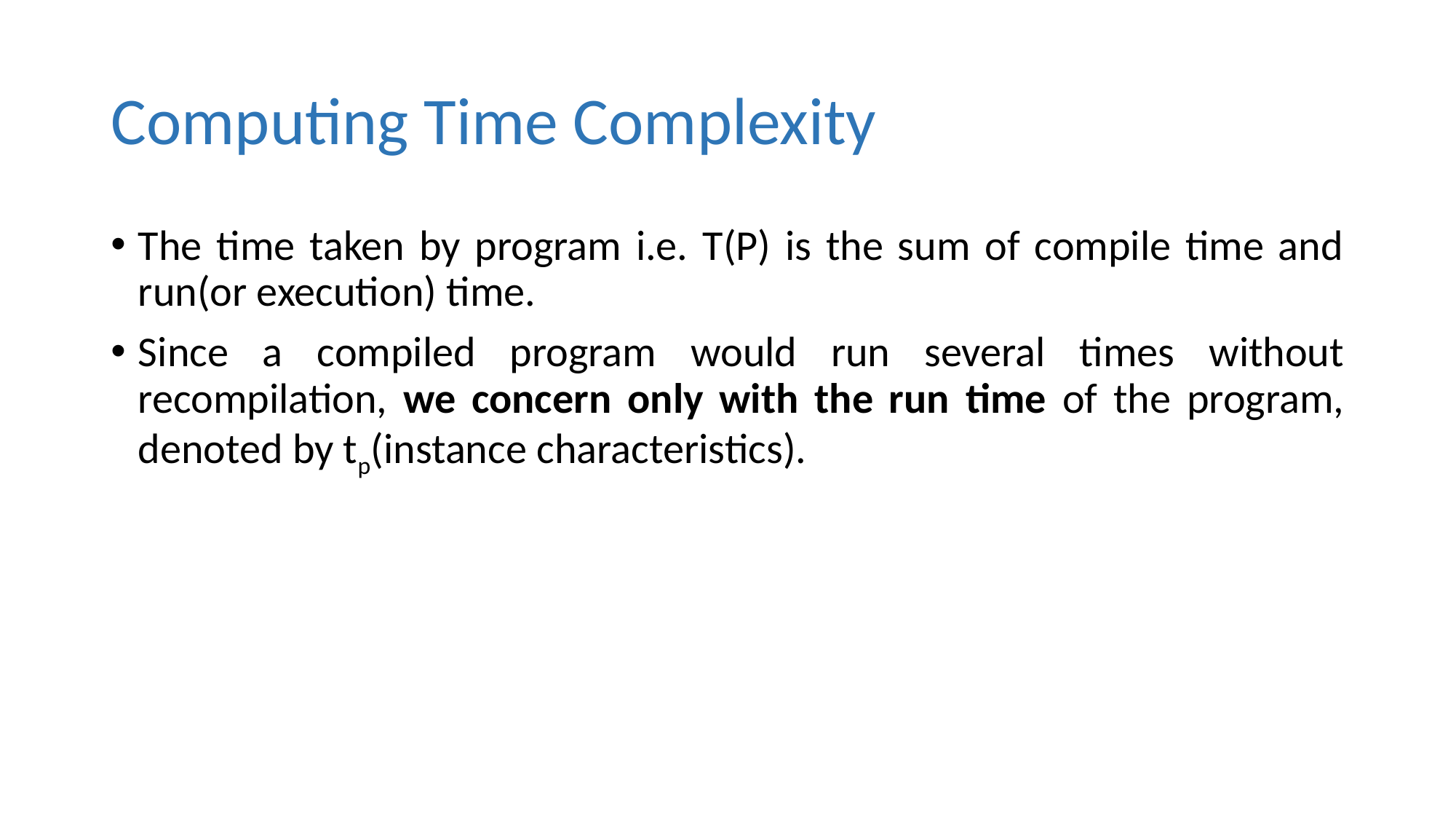

# Computing Time Complexity
The time taken by program i.e. T(P) is the sum of compile time and run(or execution) time.
Since a compiled program would run several times without recompilation, we concern only with the run time of the program, denoted by tp(instance characteristics).